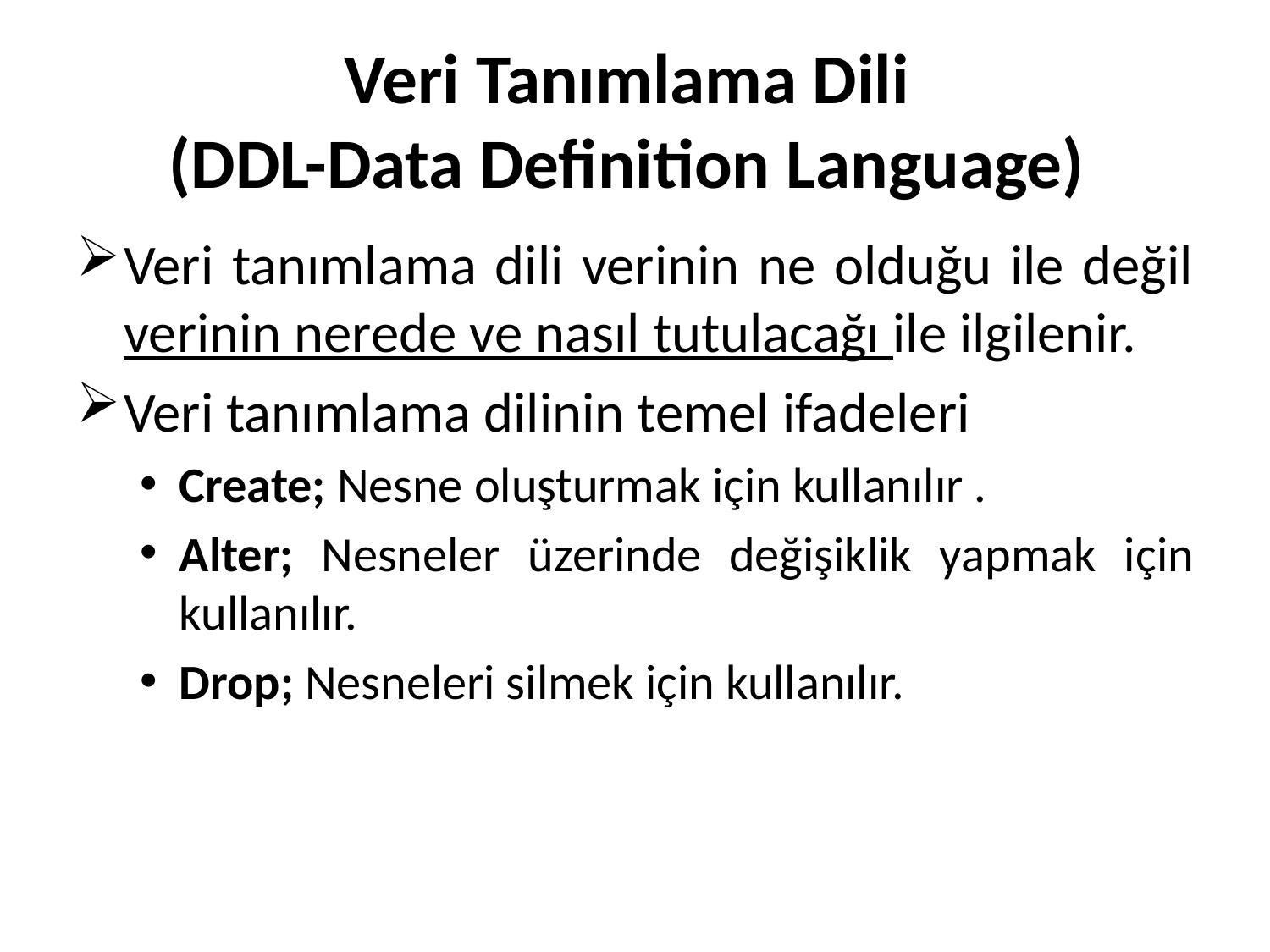

# Veri Tanımlama Dili (DDL-Data Definition Language)
Veri tanımlama dili verinin ne olduğu ile değil verinin nerede ve nasıl tutulacağı ile ilgilenir.
Veri tanımlama dilinin temel ifadeleri
Create; Nesne oluşturmak için kullanılır .
Alter; Nesneler üzerinde değişiklik yapmak için kullanılır.
Drop; Nesneleri silmek için kullanılır.